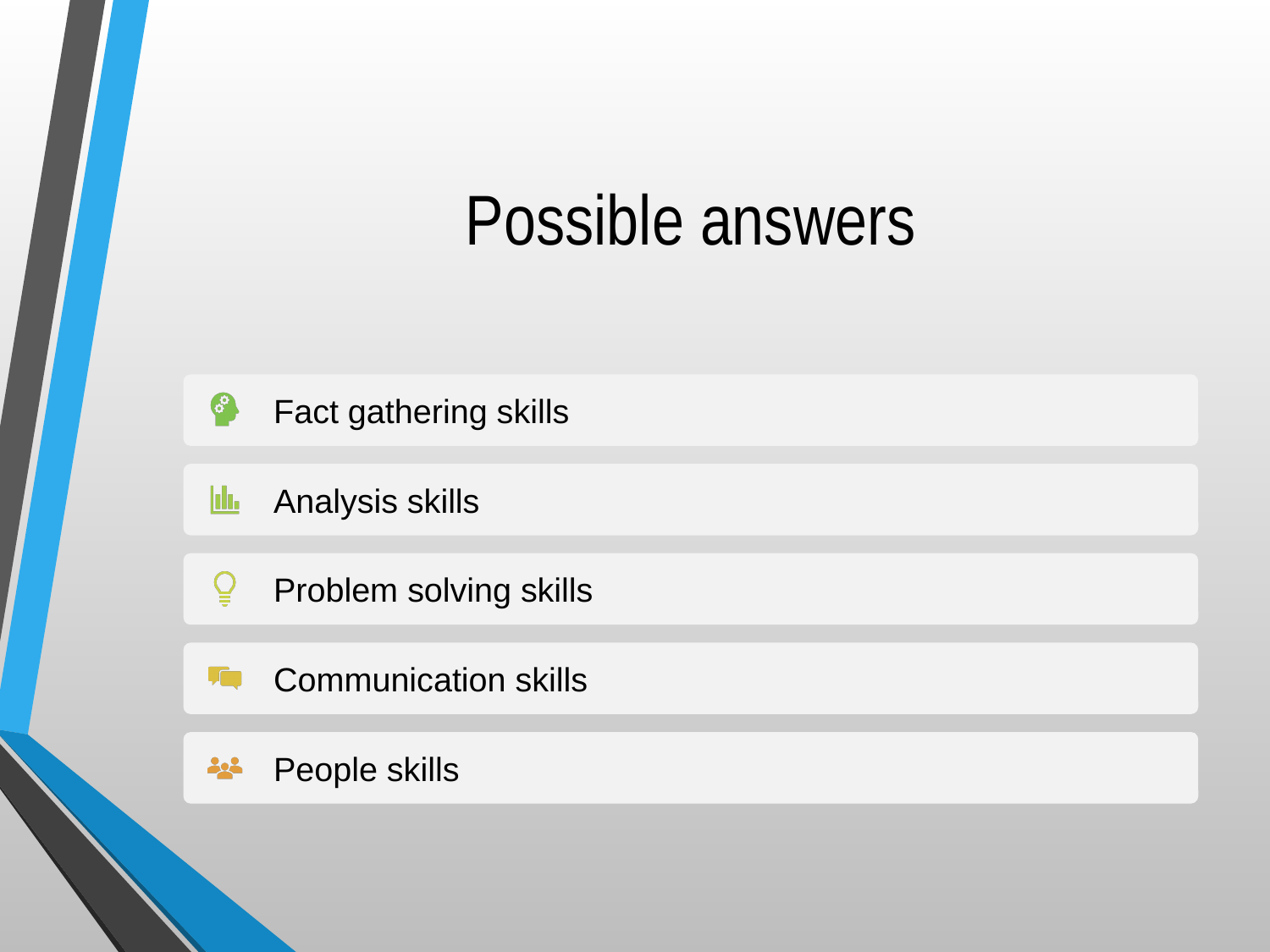

# Possible answers
Fact gathering skills
Analysis skills
Problem solving skills
Communication skills
People skills